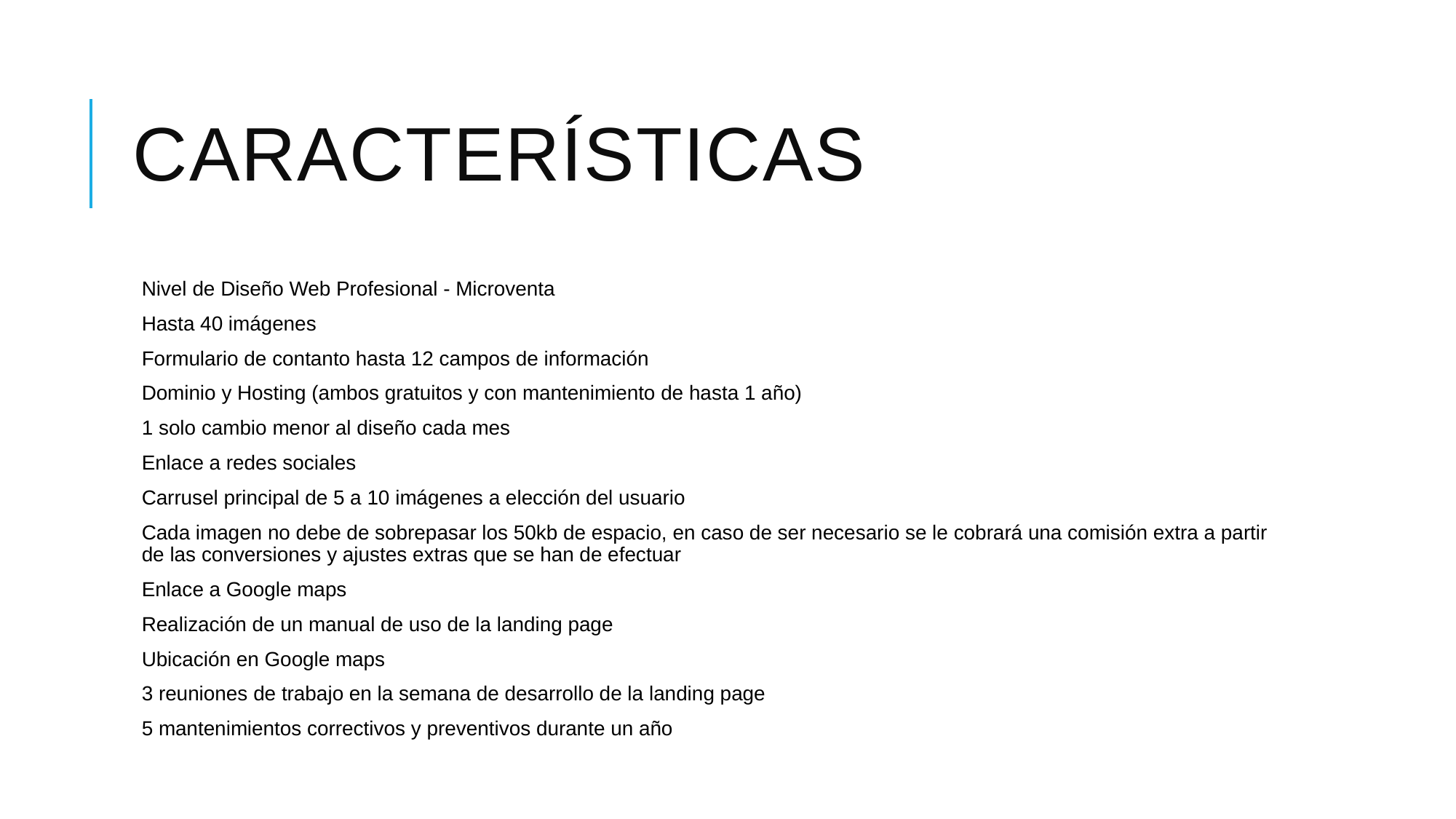

# Características
Nivel de Diseño Web Profesional - Microventa
Hasta 40 imágenes
Formulario de contanto hasta 12 campos de información
Dominio y Hosting (ambos gratuitos y con mantenimiento de hasta 1 año)
1 solo cambio menor al diseño cada mes
Enlace a redes sociales
Carrusel principal de 5 a 10 imágenes a elección del usuario
Cada imagen no debe de sobrepasar los 50kb de espacio, en caso de ser necesario se le cobrará una comisión extra a partir de las conversiones y ajustes extras que se han de efectuar
Enlace a Google maps
Realización de un manual de uso de la landing page
Ubicación en Google maps
3 reuniones de trabajo en la semana de desarrollo de la landing page
5 mantenimientos correctivos y preventivos durante un año